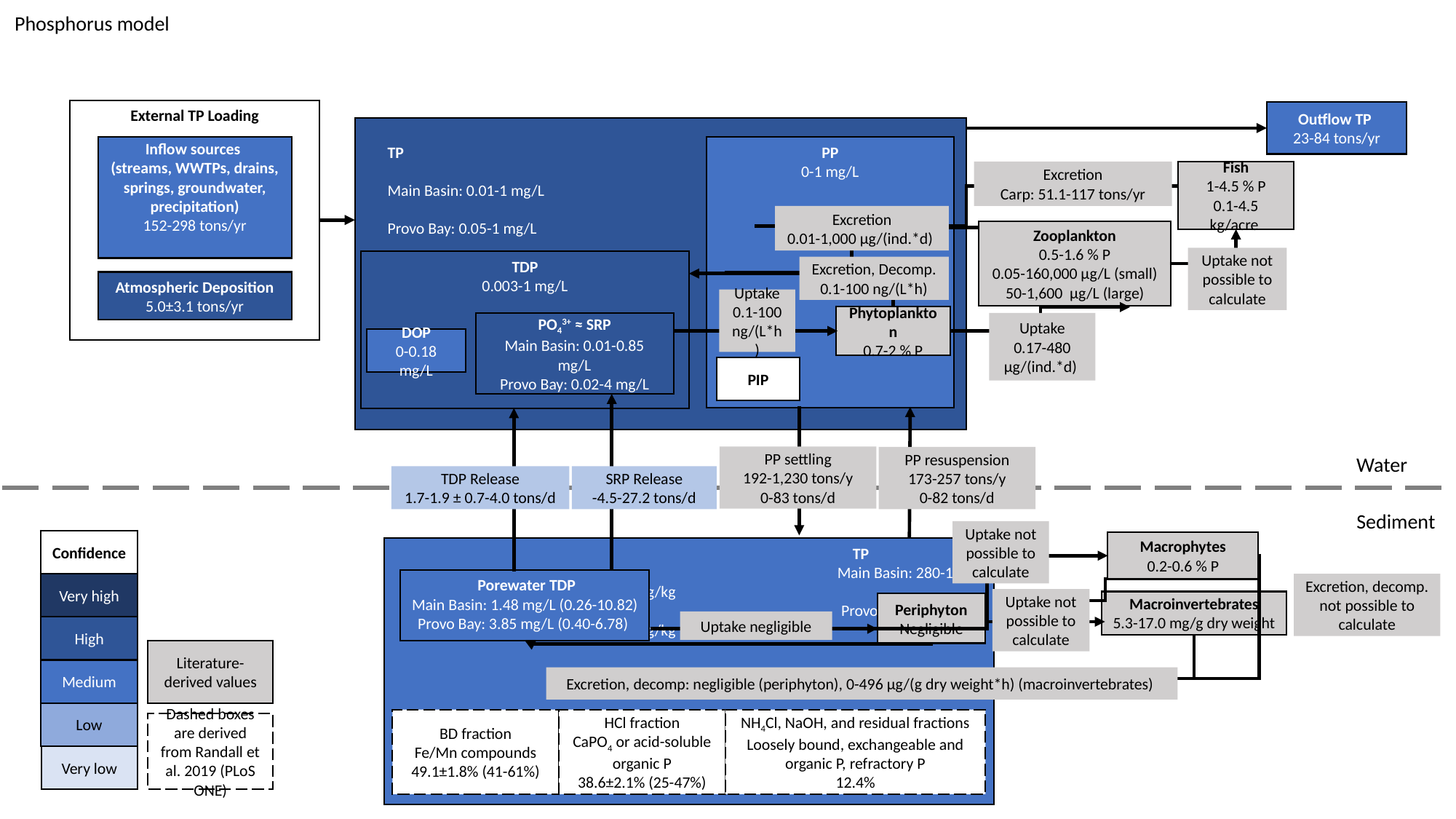

Phosphorus model
External TP Loading

Outflow TP
23-84 tons/yr

TP
Main Basin: 0.01-1 mg/L
Provo Bay: 0.05-1 mg/L
Inflow sources
(streams, WWTPs, drains, springs, groundwater, precipitation)
152-298 tons/yr

PP
0-1 mg/L
Excretion
Carp: 51.1-117 tons/yr
Fish
1-4.5 % P
0.1-4.5 kg/acre
Excretion
0.01-1,000 µg/(ind.*d)
Zooplankton
0.5-1.6 % P
0.05-160,000 µg/L (small)
50-1,600  µg/L (large)
Uptake not possible to calculate
TDP
0.003-1 mg/L
Excretion, Decomp.
0.1-100 ng/(L*h)
Atmospheric Deposition
5.0±3.1 tons/yr
Uptake
0.1-100 ng/(L*h)
Phytoplankton
0.7-2 % P
PO43+ ≈ SRP
Main Basin: 0.01-0.85 mg/L
Provo Bay: 0.02-4 mg/L
Uptake
0.17-480 µg/(ind.*d)
DOP
0-0.18 mg/L
PIP
Water
PP settling
192-1,230 tons/y
0-83 tons/d
PP resuspension
173-257 tons/y
0-82 tons/d
TDP Release
1.7-1.9 ± 0.7-4.0 tons/d
SRP Release
-4.5-27.2 tons/d
Sediment
Uptake not possible to calculate
Confidence
Very high
High
Medium
Low
Very low
Macrophytes
0.2-0.6 % P
				TP
				Main Basin: 280-1730 mg/kg
				Provo Bay: 465-1900 mg/kg
 Porewater TDP
Main Basin: 1.48 mg/L (0.26-10.82)
Provo Bay: 3.85 mg/L (0.40-6.78)
Excretion, decomp. not possible to calculate
Uptake not possible to calculate
Macroinvertebrates
5.3-17.0 mg/g dry weight
Periphyton
Negligible
Uptake negligible
Literature-derived values
Excretion, decomp: negligible (periphyton), 0-496 µg/(g dry weight*h) (macroinvertebrates)
BD fraction
Fe/Mn compounds
49.1±1.8% (41-61%)
HCl fraction
CaPO4 or acid-soluble organic P
38.6±2.1% (25-47%)
NH4Cl, NaOH, and residual fractions
Loosely bound, exchangeable and organic P, refractory P
12.4%
Dashed boxes are derived from Randall et al. 2019 (PLoS ONE)